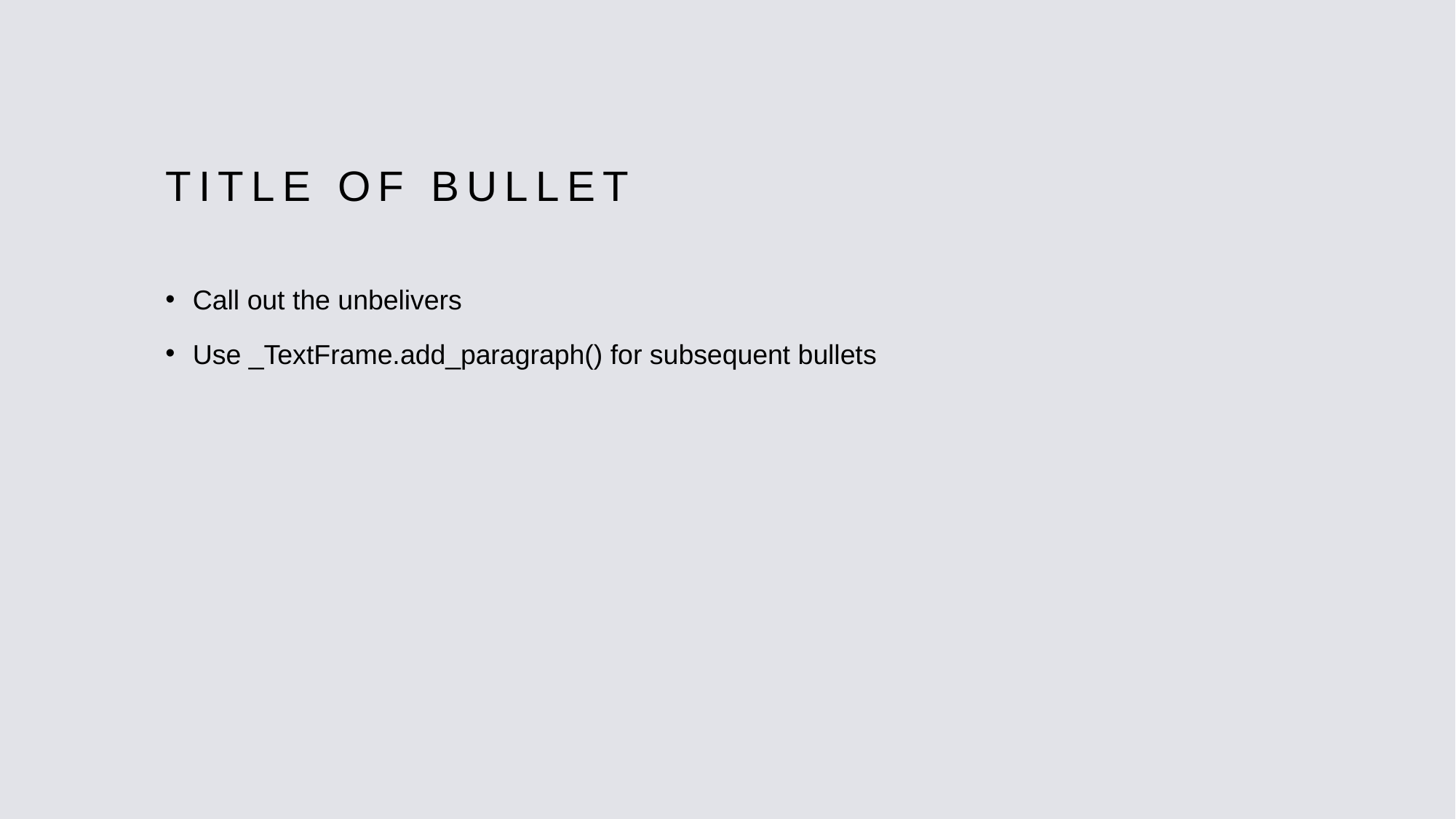

# title of bullet
Call out the unbelivers
Use _TextFrame.add_paragraph() for subsequent bullets